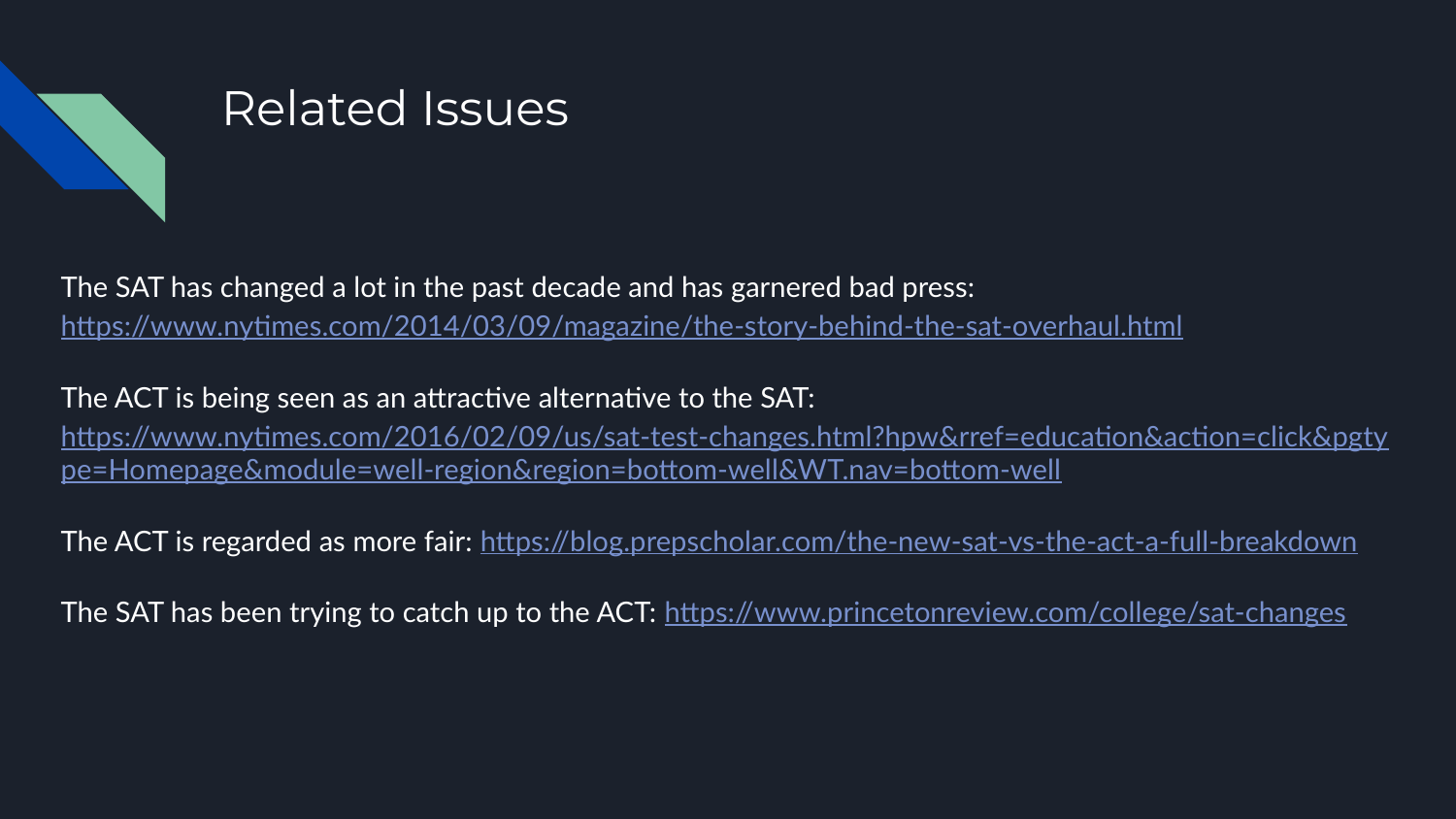

# Related Issues
The SAT has changed a lot in the past decade and has garnered bad press: https://www.nytimes.com/2014/03/09/magazine/the-story-behind-the-sat-overhaul.html
The ACT is being seen as an attractive alternative to the SAT: https://www.nytimes.com/2016/02/09/us/sat-test-changes.html?hpw&rref=education&action=click&pgtype=Homepage&module=well-region&region=bottom-well&WT.nav=bottom-well
The ACT is regarded as more fair: https://blog.prepscholar.com/the-new-sat-vs-the-act-a-full-breakdown
The SAT has been trying to catch up to the ACT: https://www.princetonreview.com/college/sat-changes